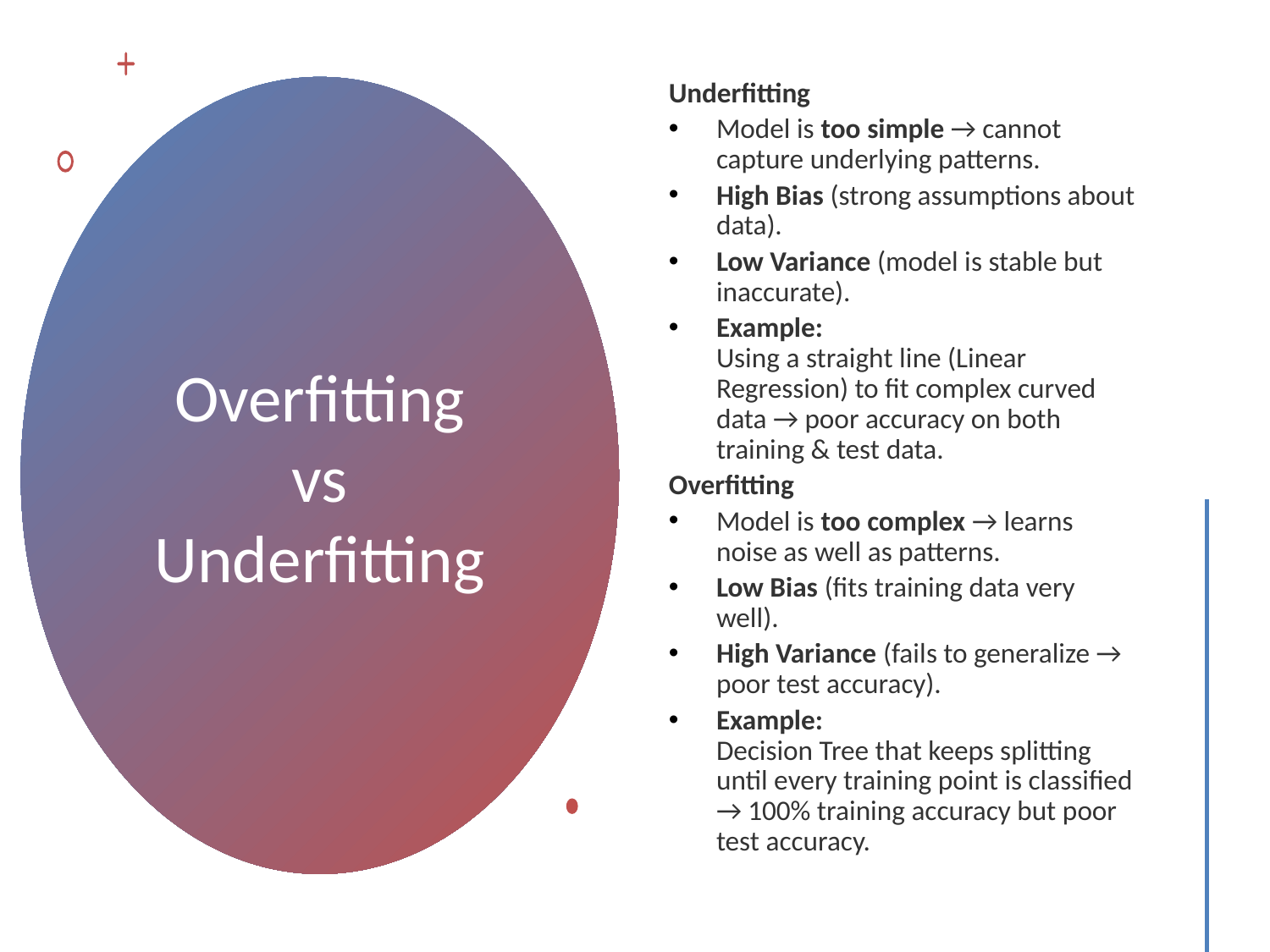

Underfitting
Model is too simple → cannot capture underlying patterns.
High Bias (strong assumptions about data).
Low Variance (model is stable but inaccurate).
Example:
Using a straight line (Linear Regression) to fit complex curved data → poor accuracy on both training & test data.
Overfitting
Model is too complex → learns noise as well as patterns.
Low Bias (fits training data very well).
High Variance (fails to generalize → poor test accuracy).
Example:
Decision Tree that keeps splitting until every training point is classified → 100% training accuracy but poor test accuracy.

# Overfitting vs Underfitting